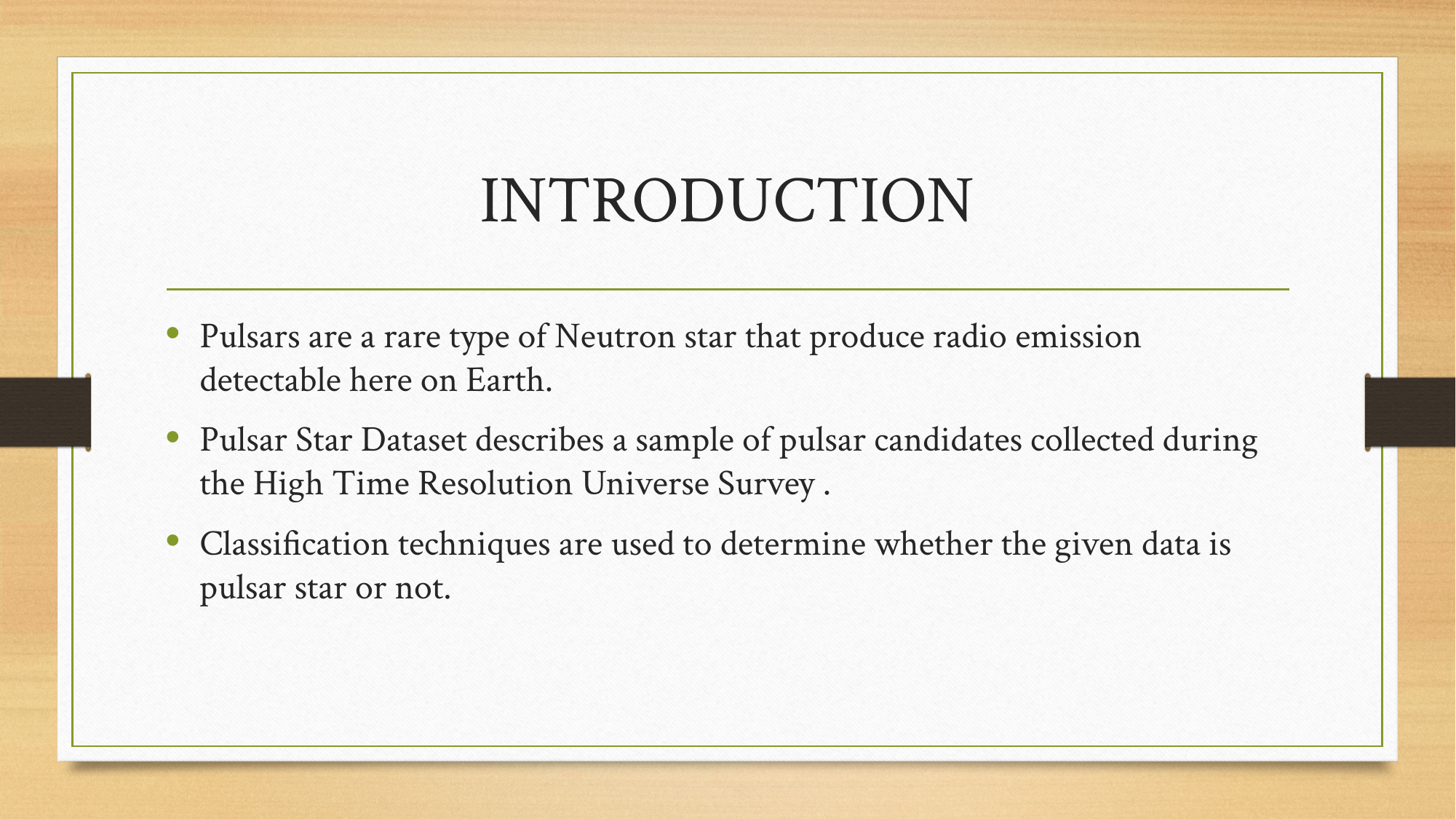

# INTRODUCTION
Pulsars are a rare type of Neutron star that produce radio emission detectable here on Earth.
Pulsar Star Dataset describes a sample of pulsar candidates collected during the High Time Resolution Universe Survey .
Classification techniques are used to determine whether the given data is pulsar star or not.